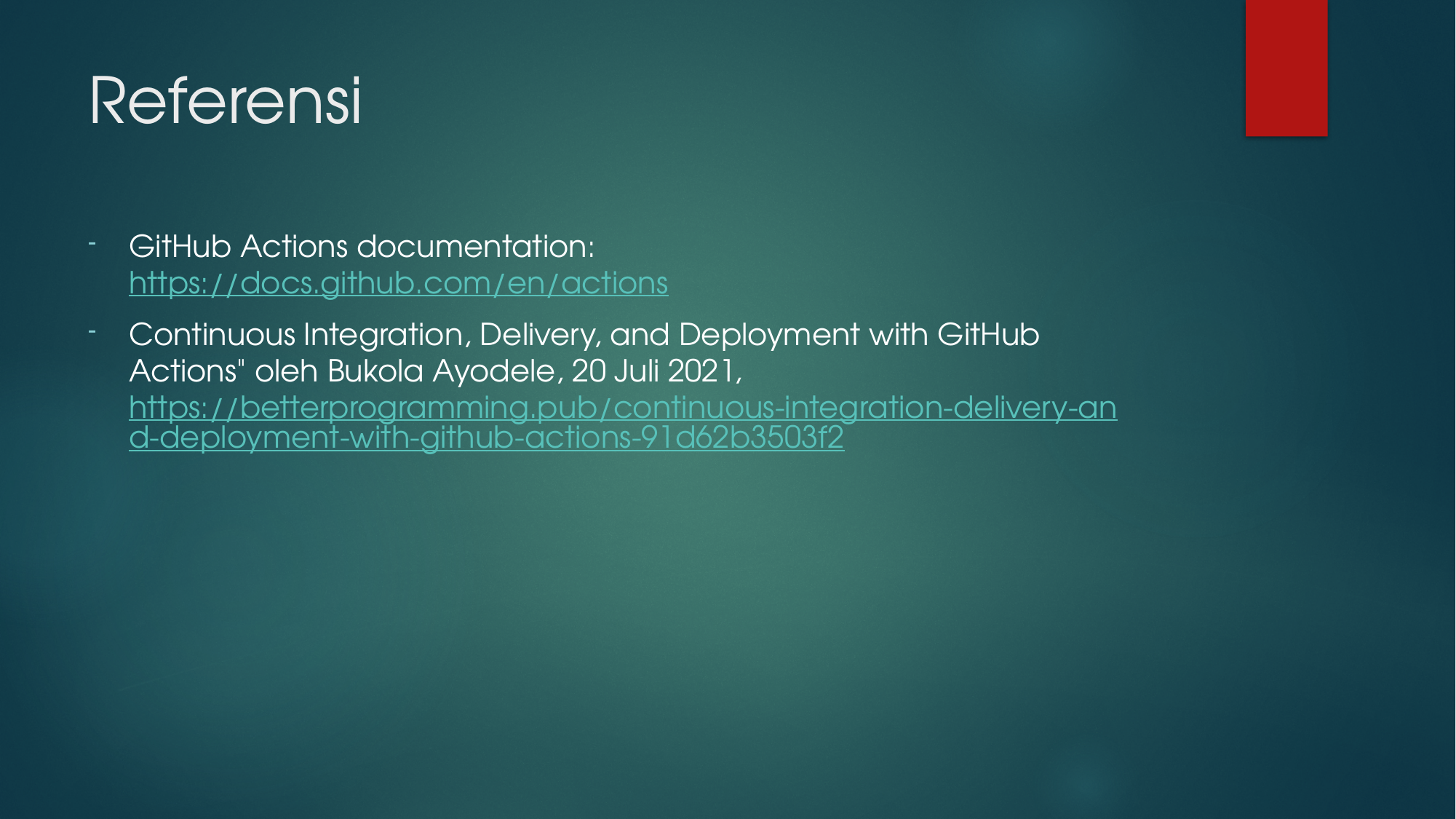

# Referensi
GitHub Actions documentation: https://docs.github.com/en/actions
Continuous Integration, Delivery, and Deployment with GitHub Actions" oleh Bukola Ayodele, 20 Juli 2021, https://betterprogramming.pub/continuous-integration-delivery-and-deployment-with-github-actions-91d62b3503f2